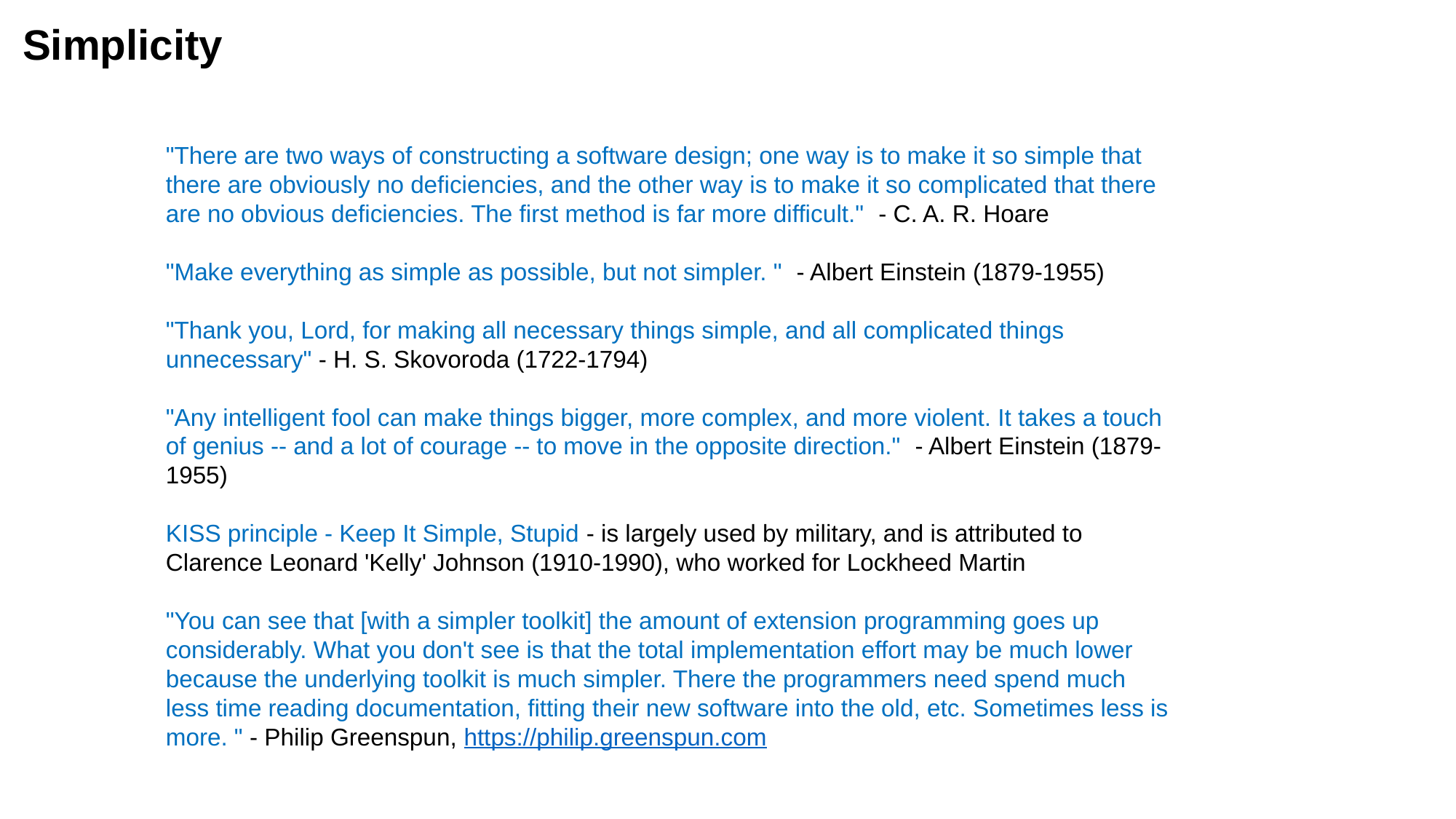

Simplicity
"There are two ways of constructing a software design; one way is to make it so simple that there are obviously no deficiencies, and the other way is to make it so complicated that there are no obvious deficiencies. The first method is far more difficult."  - C. A. R. Hoare

"Make everything as simple as possible, but not simpler. "  - Albert Einstein (1879-1955)

"Thank you, Lord, for making all necessary things simple, and all complicated things unnecessary" - H. S. Skovoroda (1722-1794)

"Any intelligent fool can make things bigger, more complex, and more violent. It takes a touch of genius -- and a lot of courage -- to move in the opposite direction."  - Albert Einstein (1879-1955)

KISS principle - Keep It Simple, Stupid - is largely used by military, and is attributed to Clarence Leonard 'Kelly' Johnson (1910-1990), who worked for Lockheed Martin

"You can see that [with a simpler toolkit] the amount of extension programming goes up considerably. What you don't see is that the total implementation effort may be much lower because the underlying toolkit is much simpler. There the programmers need spend much less time reading documentation, fitting their new software into the old, etc. Sometimes less is more. " - Philip Greenspun, https://philip.greenspun.com